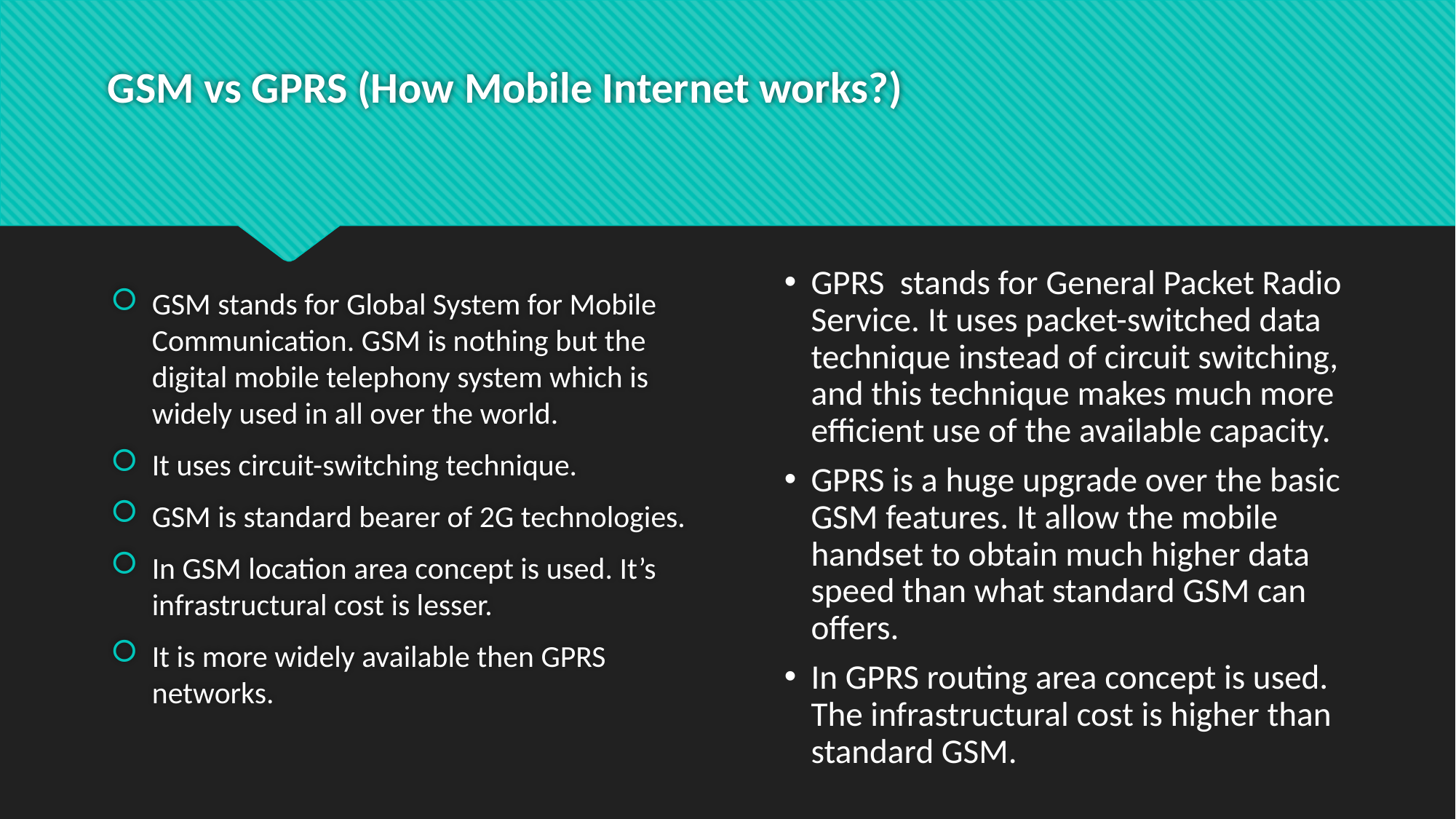

# GSM vs GPRS (How Mobile Internet works?)
GSM stands for Global System for Mobile Communication. GSM is nothing but the digital mobile telephony system which is widely used in all over the world.
It uses circuit-switching technique.
GSM is standard bearer of 2G technologies.
In GSM location area concept is used. It’s infrastructural cost is lesser.
It is more widely available then GPRS networks.
GPRS  stands for General Packet Radio Service. It uses packet-switched data technique instead of circuit switching, and this technique makes much more efficient use of the available capacity.
GPRS is a huge upgrade over the basic GSM features. It allow the mobile handset to obtain much higher data speed than what standard GSM can offers.
In GPRS routing area concept is used. The infrastructural cost is higher than standard GSM.